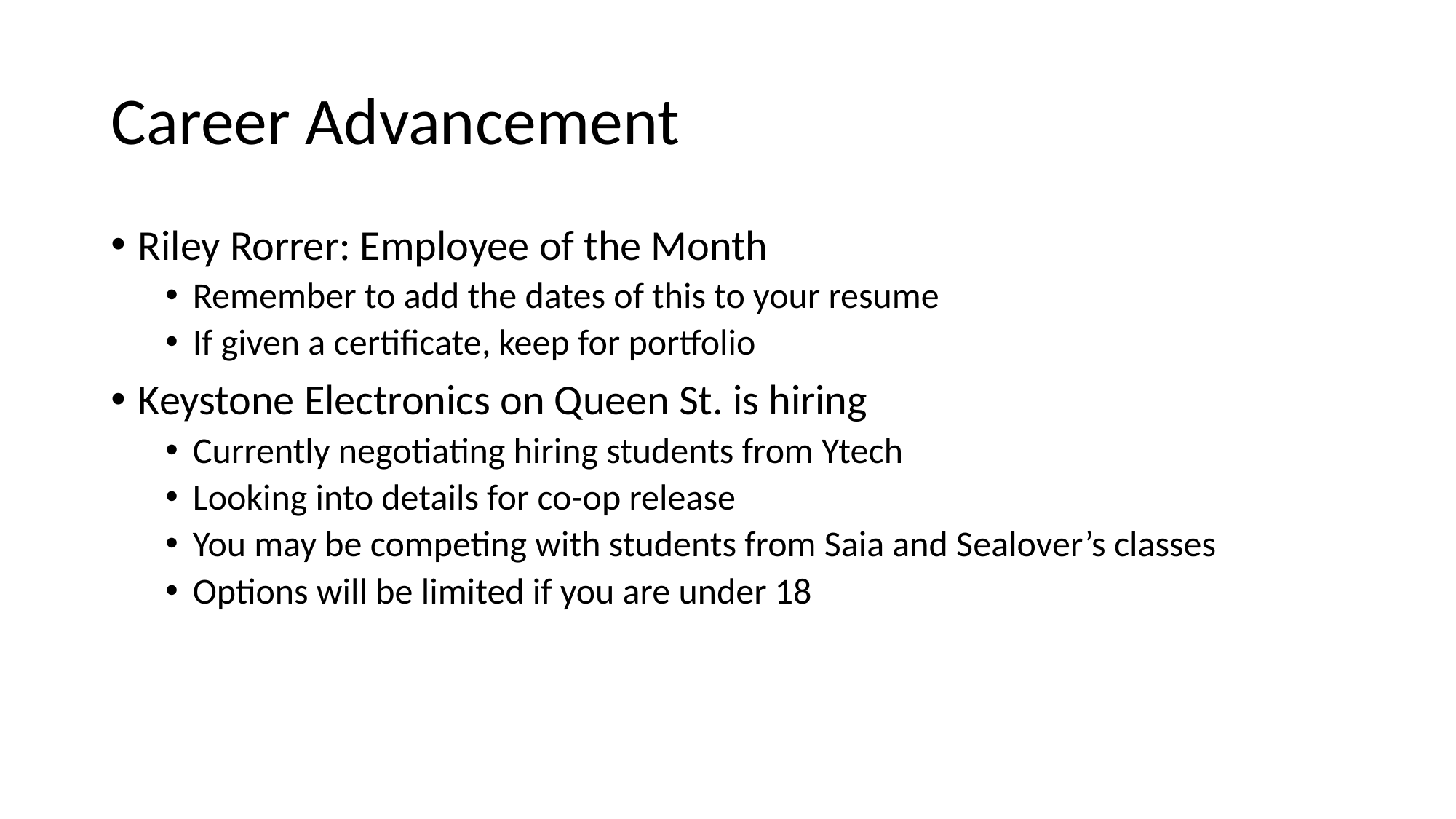

# Career Advancement
Riley Rorrer: Employee of the Month
Remember to add the dates of this to your resume
If given a certificate, keep for portfolio
Keystone Electronics on Queen St. is hiring
Currently negotiating hiring students from Ytech
Looking into details for co-op release
You may be competing with students from Saia and Sealover’s classes
Options will be limited if you are under 18